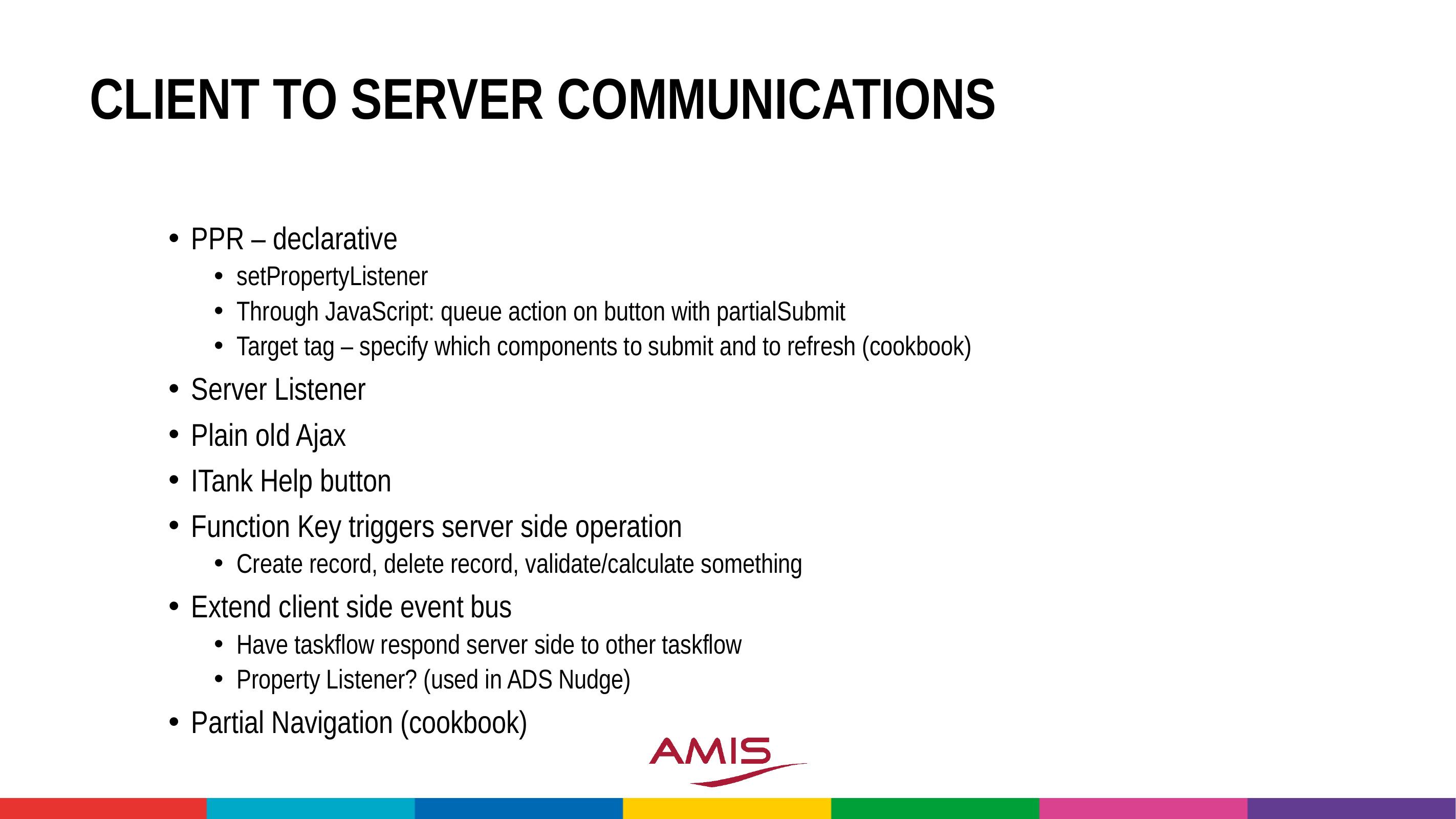

# Client to server communications
PPR – declarative
setPropertyListener
Through JavaScript: queue action on button with partialSubmit
Target tag – specify which components to submit and to refresh (cookbook)
Server Listener
Plain old Ajax
ITank Help button
Function Key triggers server side operation
Create record, delete record, validate/calculate something
Extend client side event bus
Have taskflow respond server side to other taskflow
Property Listener? (used in ADS Nudge)
Partial Navigation (cookbook)